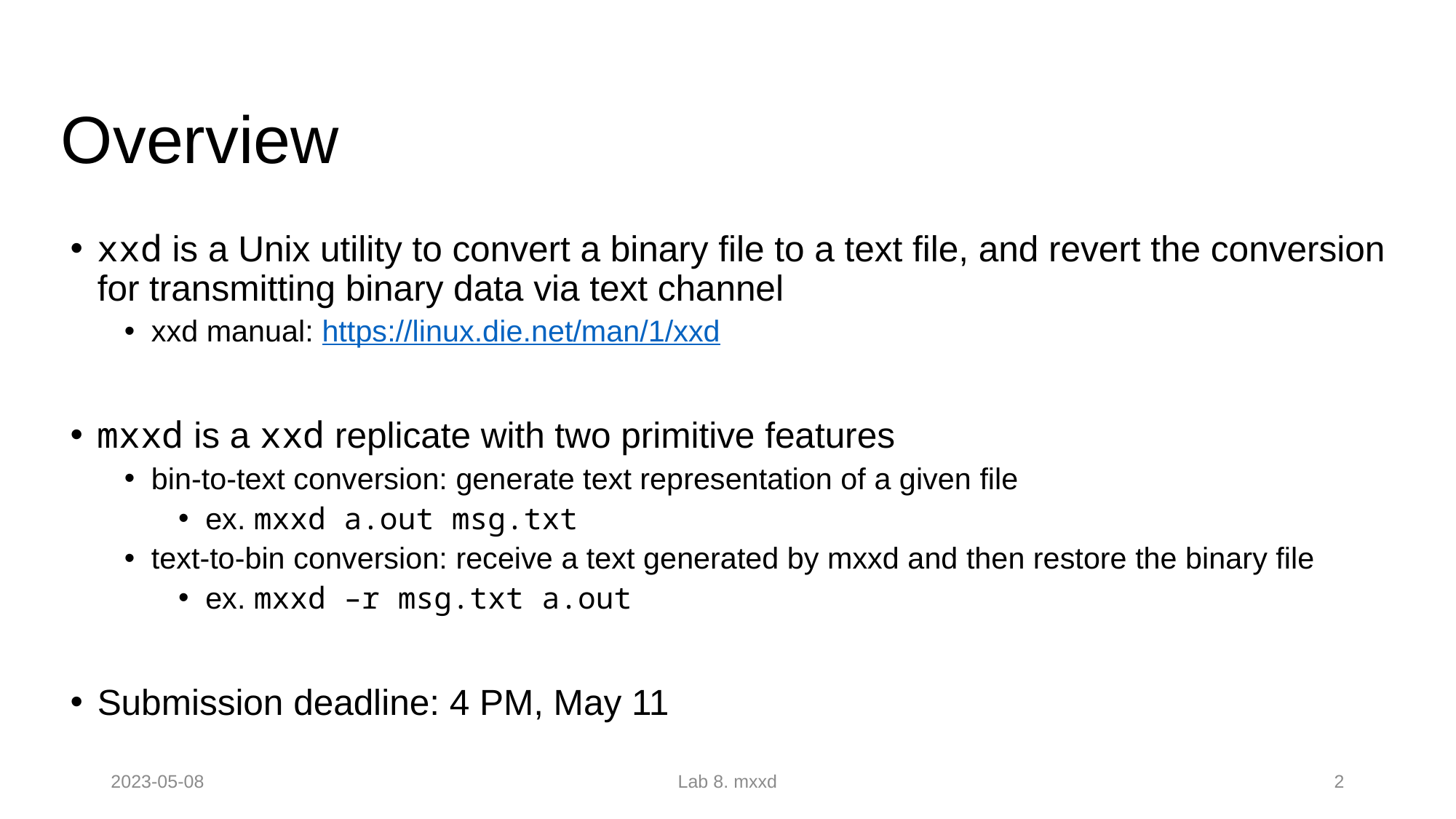

# Overview
xxd is a Unix utility to convert a binary file to a text file, and revert the conversion for transmitting binary data via text channel
xxd manual: https://linux.die.net/man/1/xxd

mxxd is a xxd replicate with two primitive features
bin-to-text conversion: generate text representation of a given file
ex. mxxd a.out msg.txt
text-to-bin conversion: receive a text generated by mxxd and then restore the binary file
ex. mxxd –r msg.txt a.out

Submission deadline: 4 PM, May 11
2023-05-08
Lab 8. mxxd
2